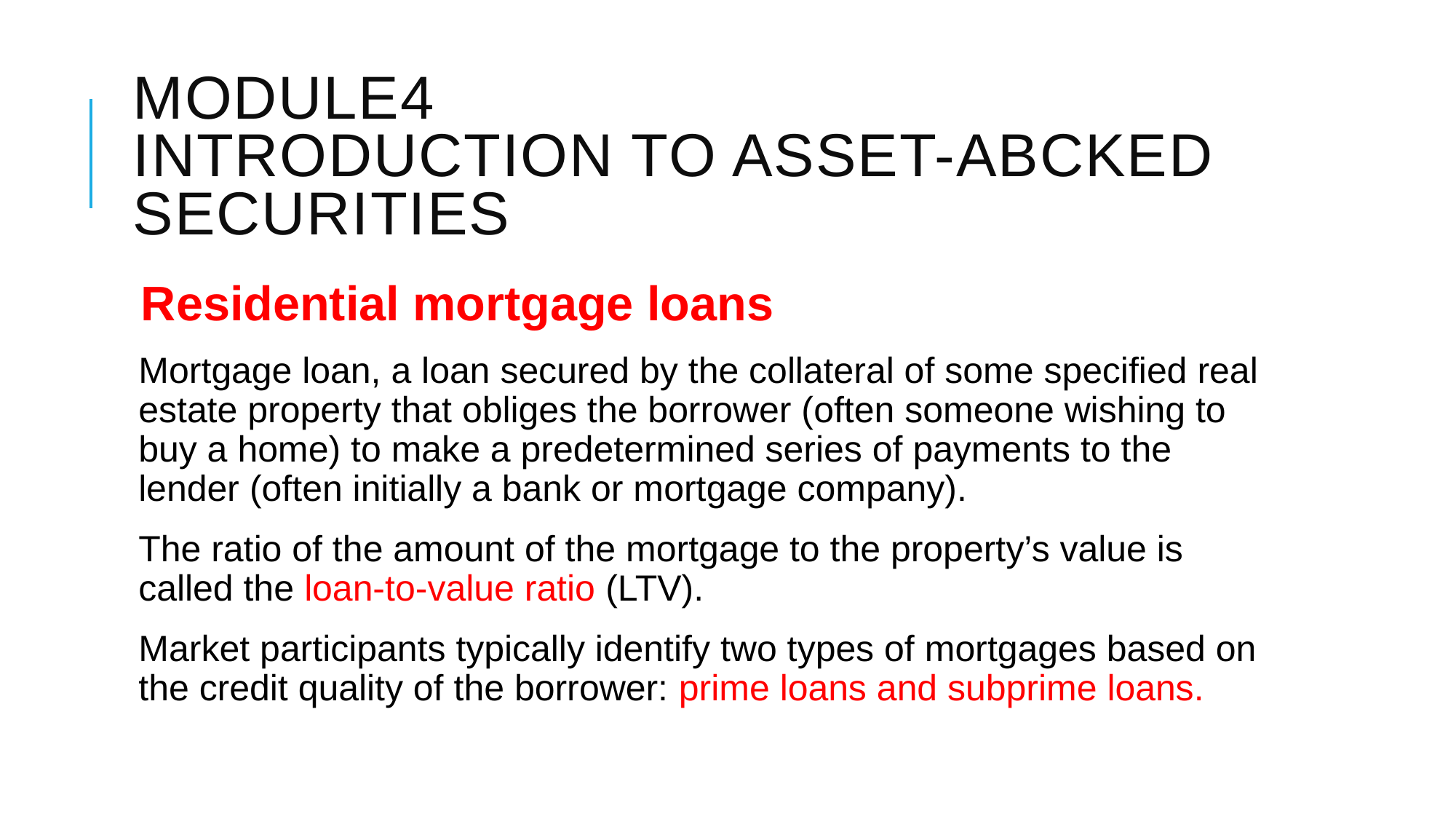

# Module4 Introduction to ASSET-ABCKED SECURITIES
Residential mortgage loans
Mortgage loan, a loan secured by the collateral of some specified real estate property that obliges the borrower (often someone wishing to buy a home) to make a predetermined series of payments to the lender (often initially a bank or mortgage company).
The ratio of the amount of the mortgage to the property’s value is called the loan-to-value ratio (LTV).
Market participants typically identify two types of mortgages based on the credit quality of the borrower: prime loans and subprime loans.